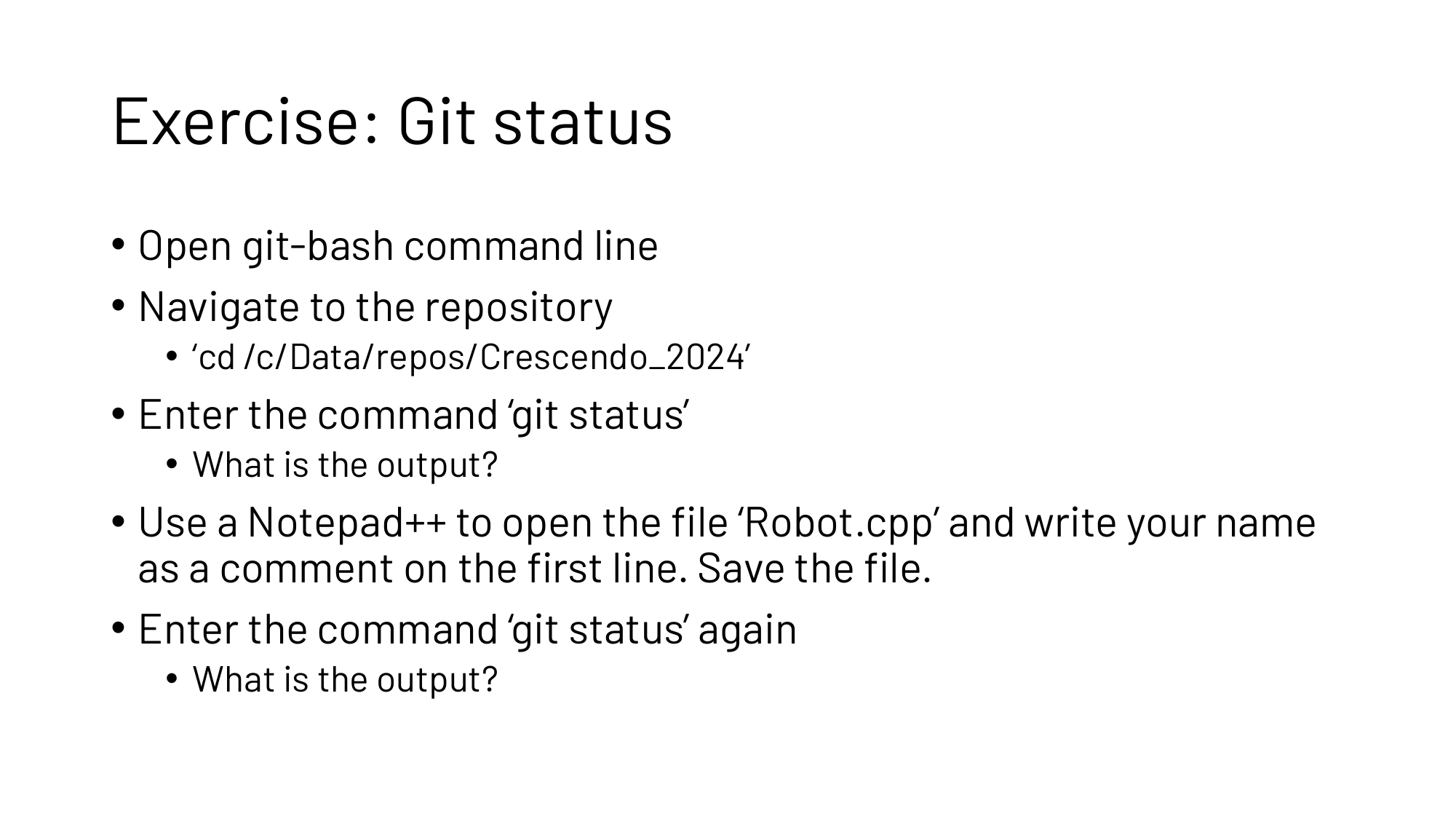

# Exercise: Git status
Open git-bash command line
Navigate to the repository
‘cd /c/Data/repos/Crescendo_2024’
Enter the command ‘git status’
What is the output?
Use a Notepad++ to open the file ‘Robot.cpp’ and write your name as a comment on the first line. Save the file.
Enter the command ‘git status’ again
What is the output?